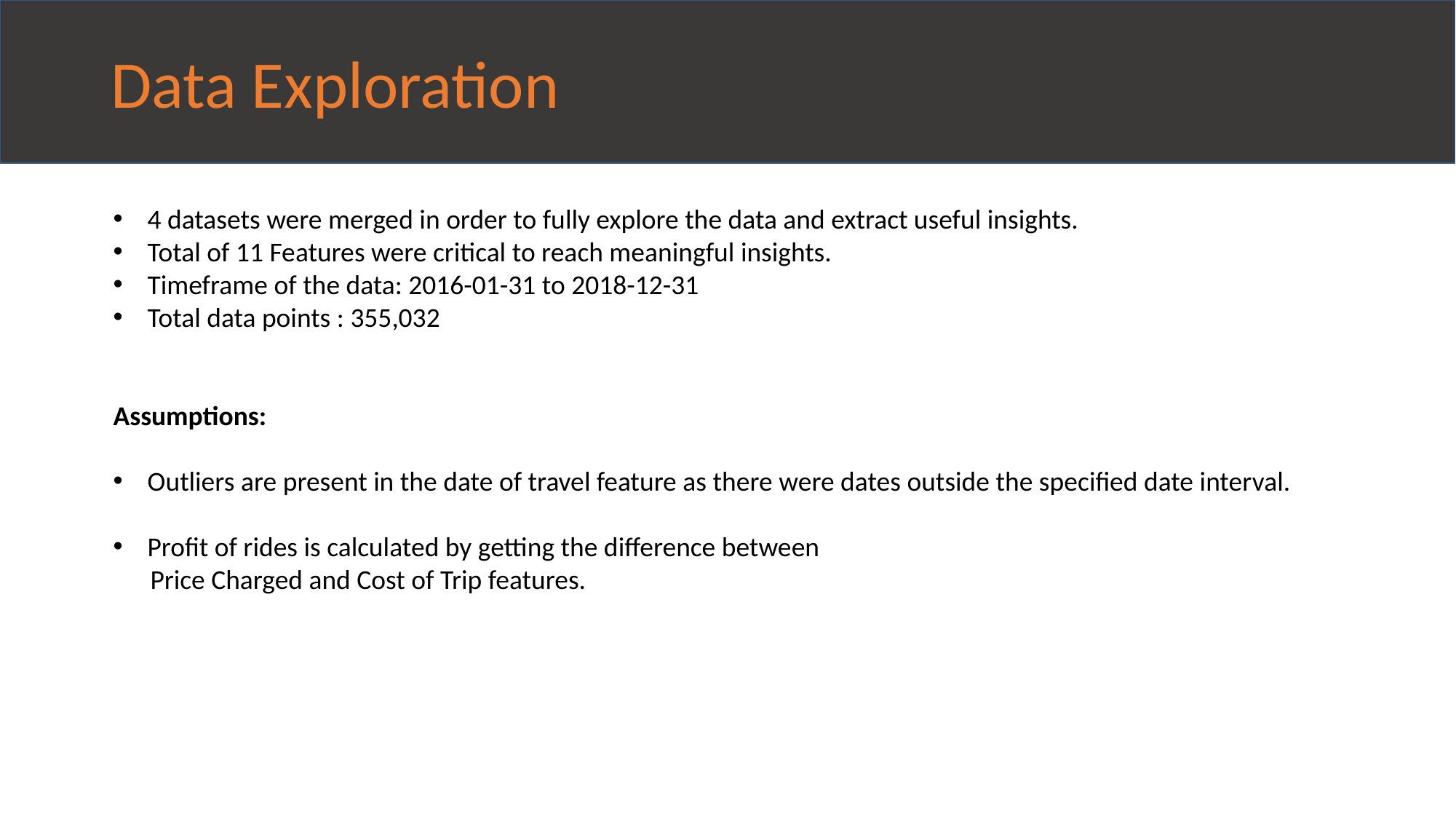

# Data Exploration

4 datasets were merged in order to fully explore the data and extract useful insights.
Total of 11 Features were critical to reach meaningful insights.
Timeframe of the data: 2016-01-31 to 2018-12-31
Total data points : 355,032

Assumptions:

Outliers are present in the date of travel feature as there were dates outside the specified date interval.

Profit of rides is calculated by getting the difference between
      Price Charged and Cost of Trip features.